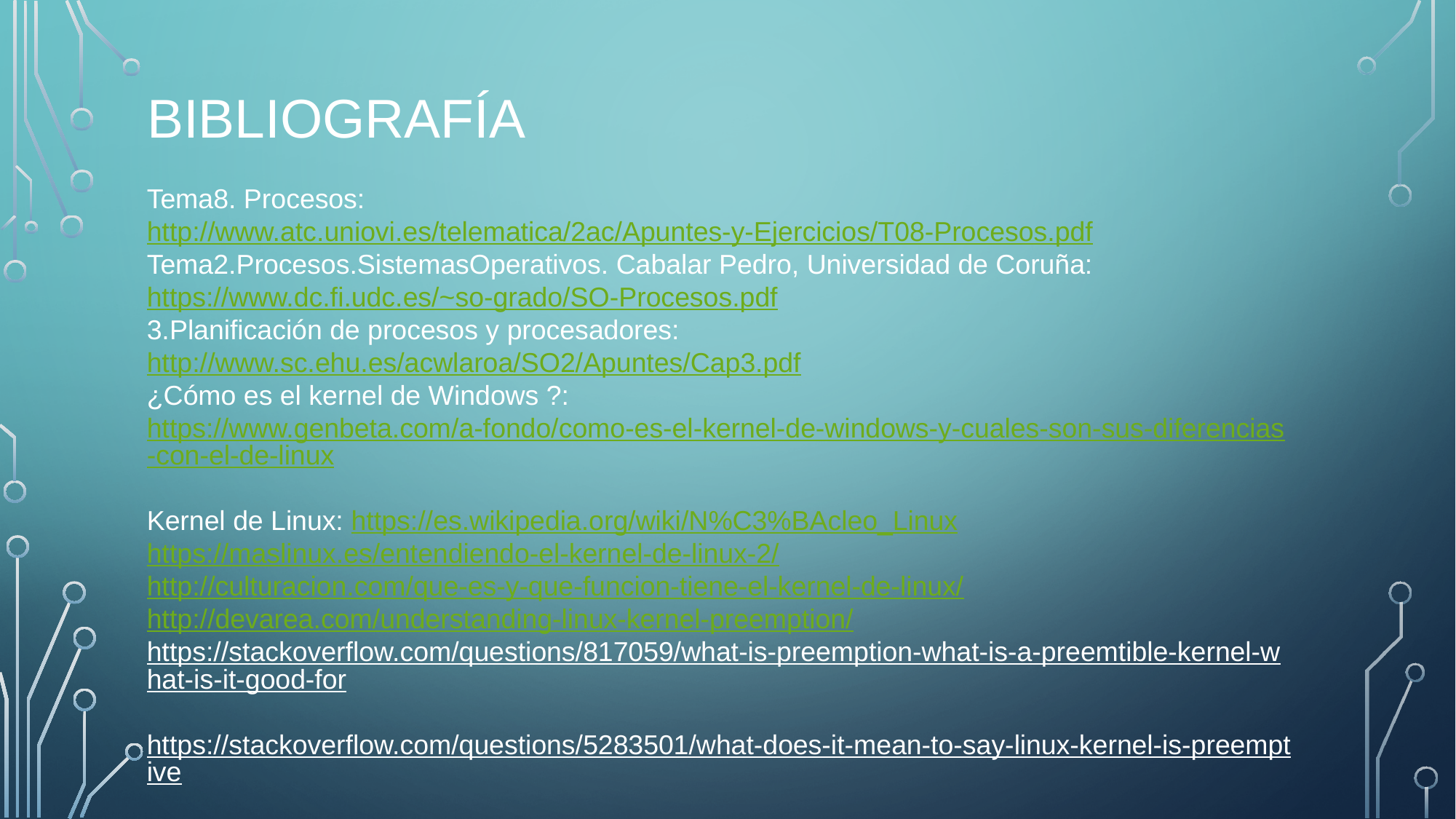

# Bibliografía
Tema8. Procesos:  http://www.atc.uniovi.es/telematica/2ac/Apuntes-y-Ejercicios/T08-Procesos.pdf
Tema2.Procesos.SistemasOperativos. Cabalar Pedro, Universidad de Coruña: https://www.dc.fi.udc.es/~so-grado/SO-Procesos.pdf
3.Planificación de procesos y procesadores: http://www.sc.ehu.es/acwlaroa/SO2/Apuntes/Cap3.pdf
¿Cómo es el kernel de Windows ?: https://www.genbeta.com/a-fondo/como-es-el-kernel-de-windows-y-cuales-son-sus-diferencias-con-el-de-linux
Kernel de Linux: https://es.wikipedia.org/wiki/N%C3%BAcleo_Linux
https://maslinux.es/entendiendo-el-kernel-de-linux-2/
http://culturacion.com/que-es-y-que-funcion-tiene-el-kernel-de-linux/ http://devarea.com/understanding-linux-kernel-preemption/
https://stackoverflow.com/questions/817059/what-is-preemption-what-is-a-preemtible-kernel-what-is-it-good-for
https://stackoverflow.com/questions/5283501/what-does-it-mean-to-say-linux-kernel-is-preemptive
https://autostatic.com/2017/06/27/rpi-3-and-the-real-time-kernel/
https://unix.stackexchange.com/questions/5180/what-is-the-difference-between-non-preemptive-preemptive-and-selective-preempti